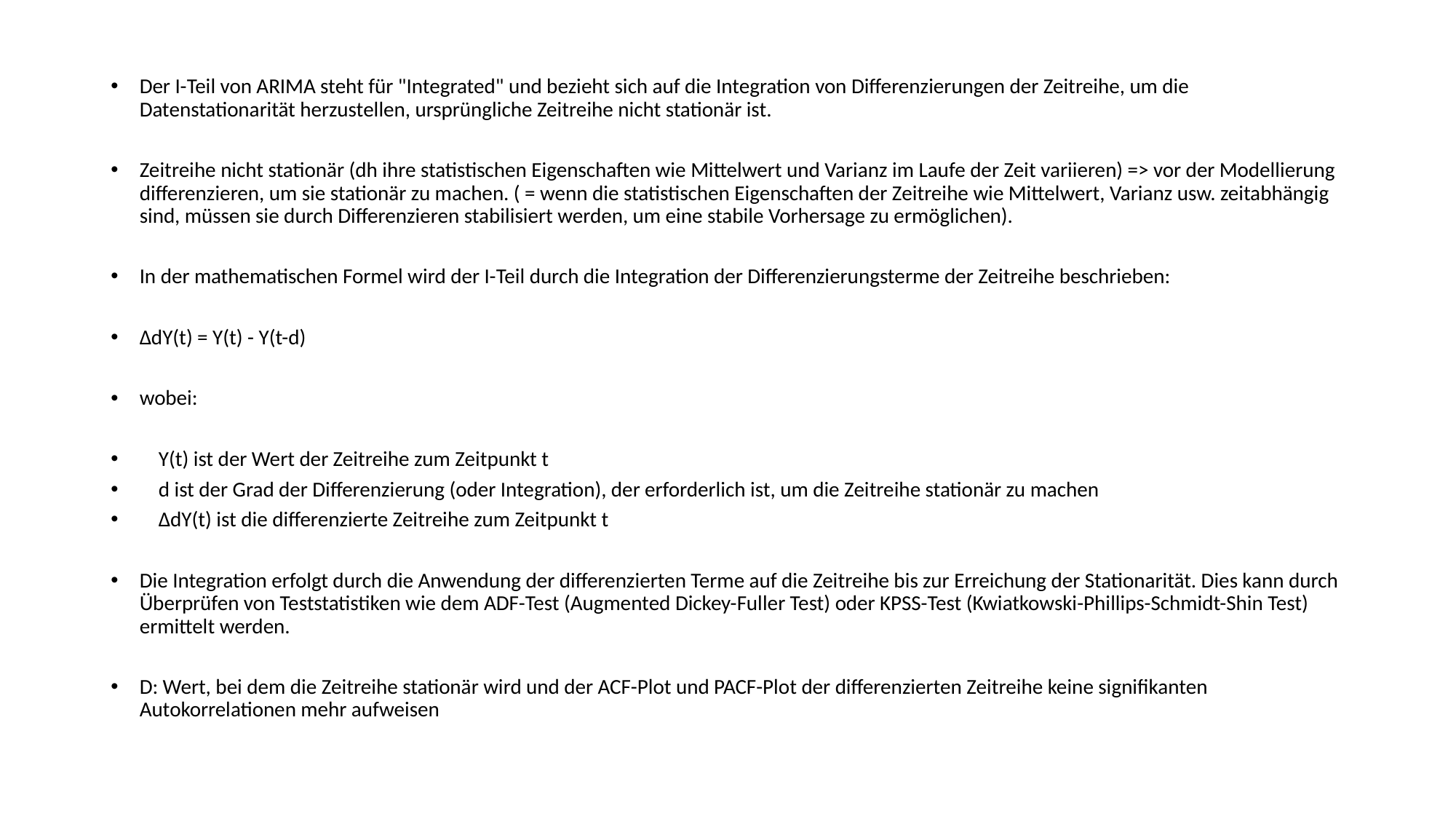

Der I-Teil von ARIMA steht für "Integrated" und bezieht sich auf die Integration von Differenzierungen der Zeitreihe, um die Datenstationarität herzustellen, ursprüngliche Zeitreihe nicht stationär ist.

Zeitreihe nicht stationär (dh ihre statistischen Eigenschaften wie Mittelwert und Varianz im Laufe der Zeit variieren) => vor der Modellierung differenzieren, um sie stationär zu machen. ( = wenn die statistischen Eigenschaften der Zeitreihe wie Mittelwert, Varianz usw. zeitabhängig sind, müssen sie durch Differenzieren stabilisiert werden, um eine stabile Vorhersage zu ermöglichen).

In der mathematischen Formel wird der I-Teil durch die Integration der Differenzierungsterme der Zeitreihe beschrieben:

ΔdY(t) = Y(t) - Y(t-d)

wobei:

    Y(t) ist der Wert der Zeitreihe zum Zeitpunkt t
    d ist der Grad der Differenzierung (oder Integration), der erforderlich ist, um die Zeitreihe stationär zu machen
    ΔdY(t) ist die differenzierte Zeitreihe zum Zeitpunkt t

Die Integration erfolgt durch die Anwendung der differenzierten Terme auf die Zeitreihe bis zur Erreichung der Stationarität. Dies kann durch Überprüfen von Teststatistiken wie dem ADF-Test (Augmented Dickey-Fuller Test) oder KPSS-Test (Kwiatkowski-Phillips-Schmidt-Shin Test) ermittelt werden.

D: Wert, bei dem die Zeitreihe stationär wird und der ACF-Plot und PACF-Plot der differenzierten Zeitreihe keine signifikanten Autokorrelationen mehr aufweisen